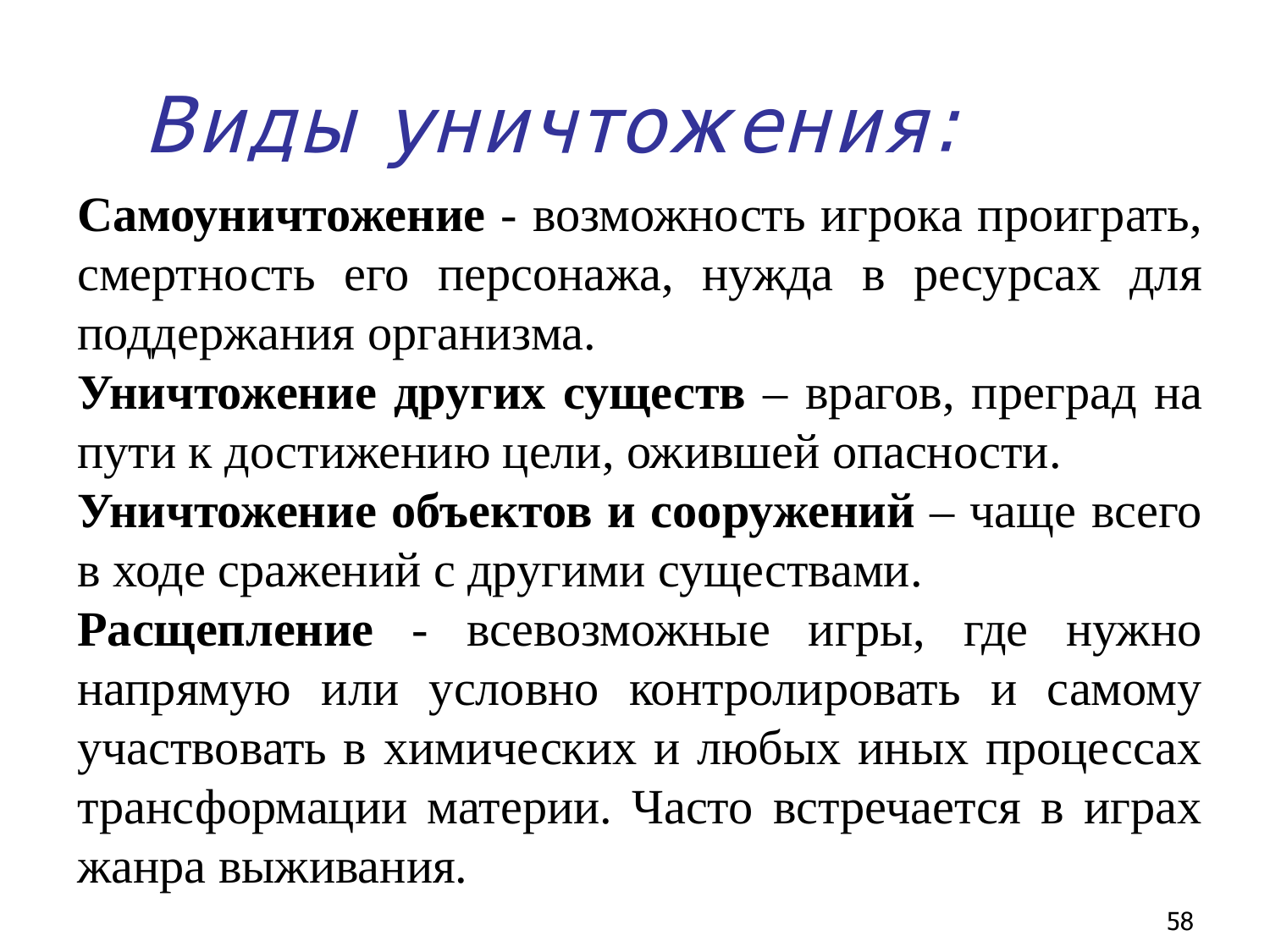

# Виды уничтожения:
Самоуничтожение - возможность игрока проиграть, смертность его персонажа, нужда в ресурсах для поддержания организма.
Уничтожение других существ – врагов, преград на пути к достижению цели, ожившей опасности.
Уничтожение объектов и сооружений – чаще всего в ходе сражений с другими существами.
Расщепление - всевозможные игры, где нужно напрямую или условно контролировать и самому участвовать в химических и любых иных процессах трансформации материи. Часто встречается в играх жанра выживания.
58